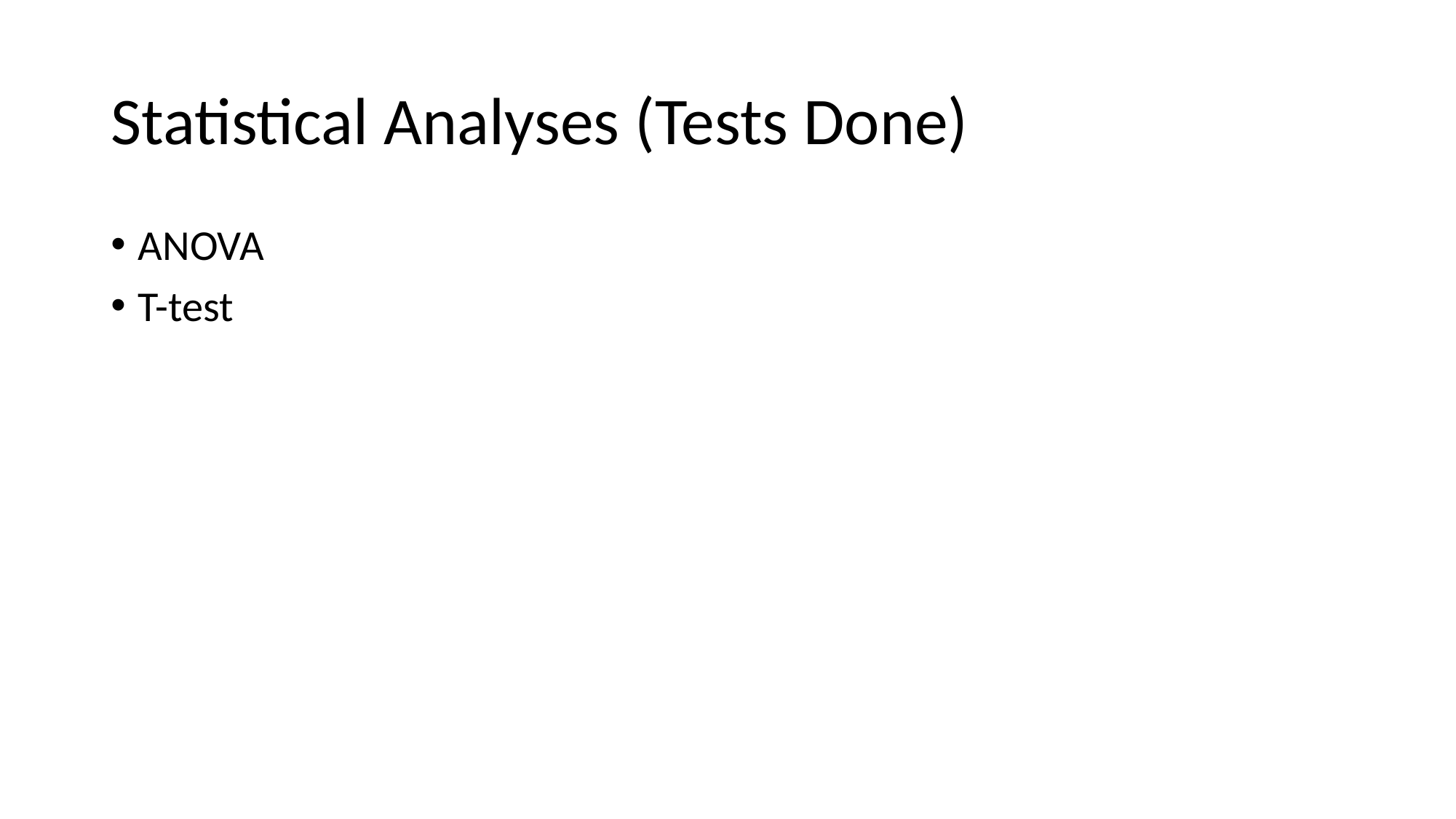

# Statistical Analyses (Tests Done)
ANOVA
T-test